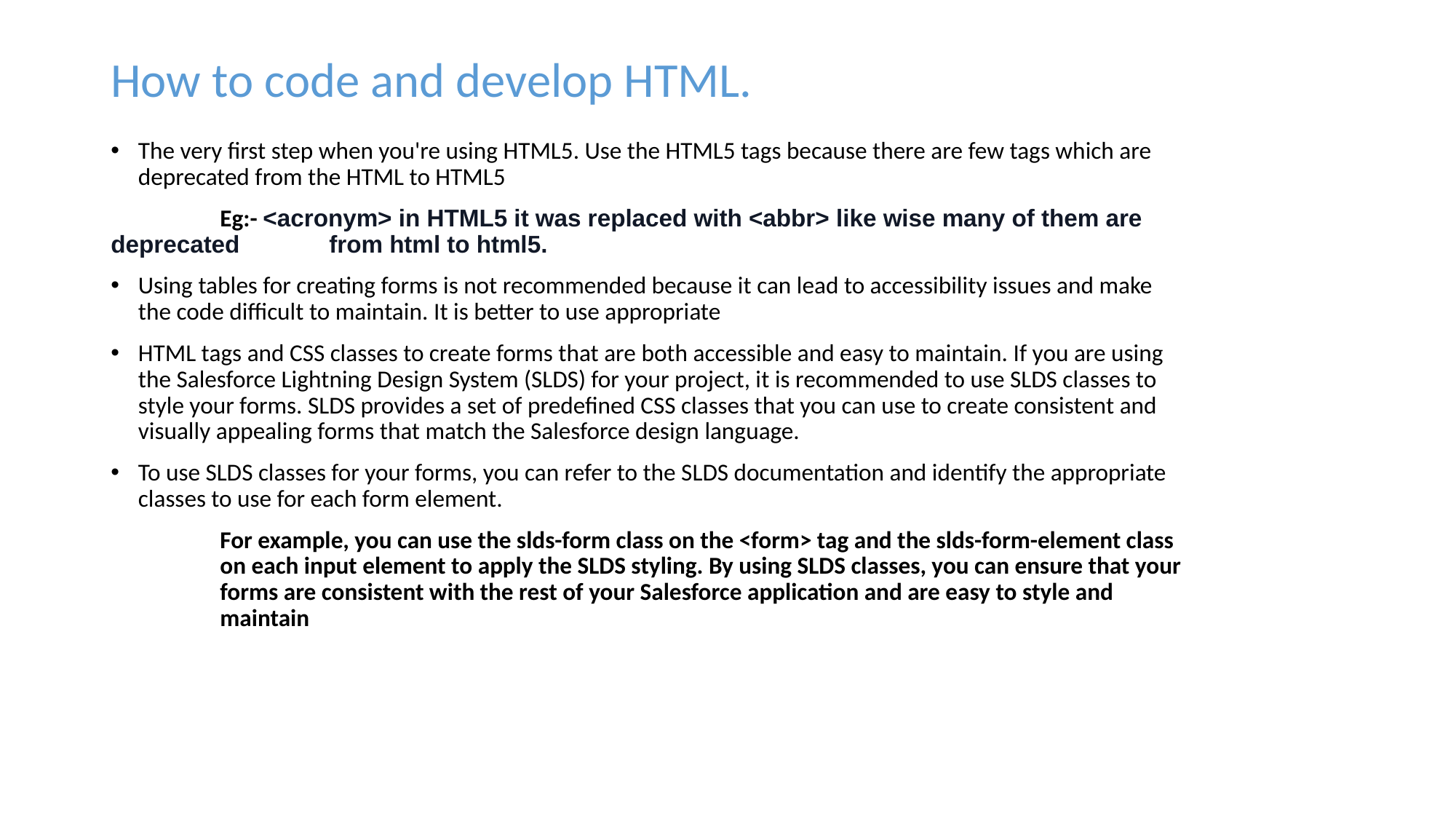

# How to code and develop HTML.
The very first step when you're using HTML5. Use the HTML5 tags because there are few tags which are deprecated from the HTML to HTML5
	Eg:- <acronym> in HTML5 it was replaced with <abbr> like wise many of them are deprecated 	from html to html5.
Using tables for creating forms is not recommended because it can lead to accessibility issues and make the code difficult to maintain. It is better to use appropriate
HTML tags and CSS classes to create forms that are both accessible and easy to maintain. If you are using the Salesforce Lightning Design System (SLDS) for your project, it is recommended to use SLDS classes to style your forms. SLDS provides a set of predefined CSS classes that you can use to create consistent and visually appealing forms that match the Salesforce design language.
To use SLDS classes for your forms, you can refer to the SLDS documentation and identify the appropriate classes to use for each form element.
	For example, you can use the slds-form class on the <form> tag and the slds-form-element class 	on each input element to apply the SLDS styling. By using SLDS classes, you can ensure that your 	forms are consistent with the rest of your Salesforce application and are easy to style and 	maintain